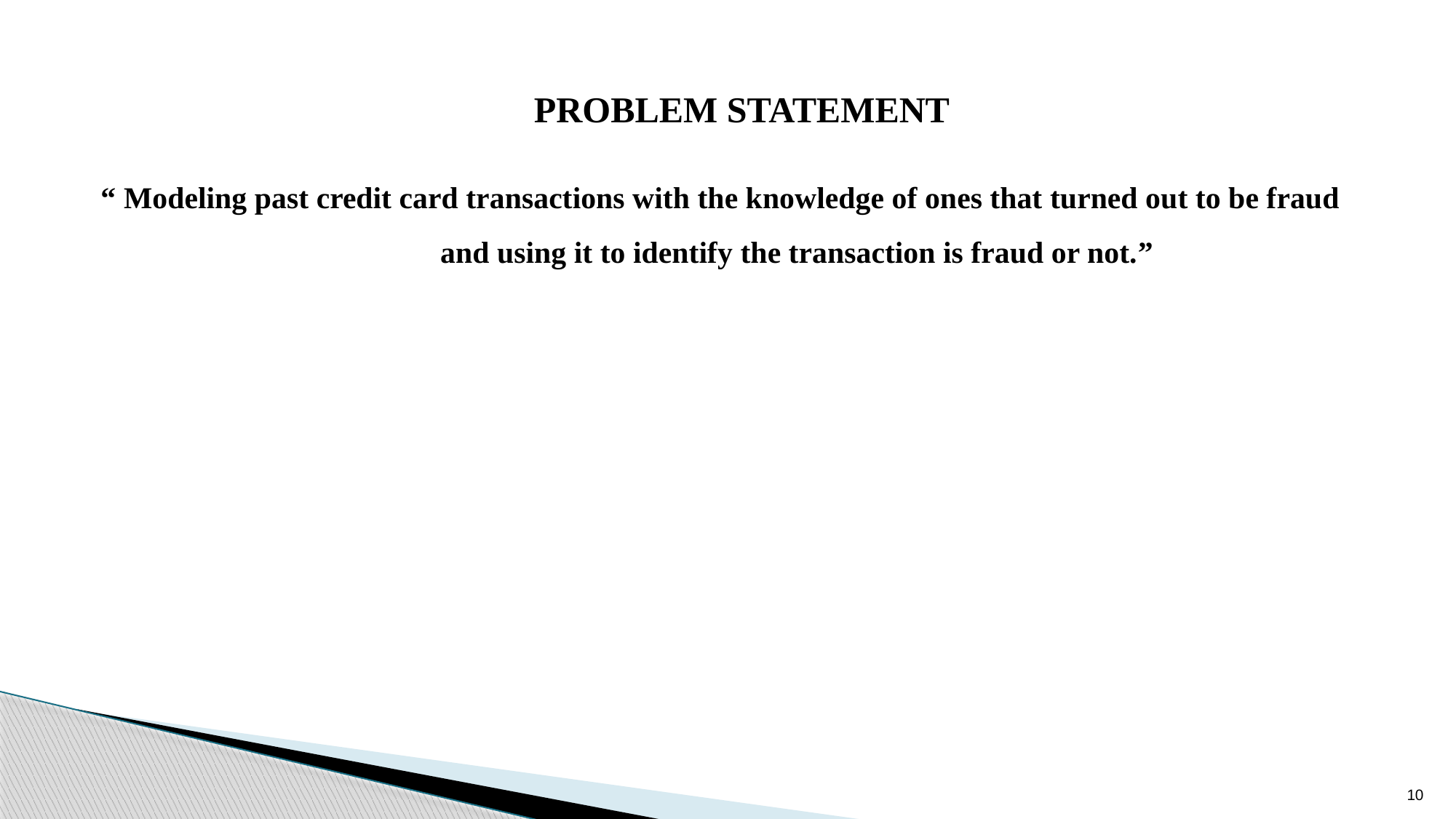

PROBLEM STATEMENT
“ Modeling past credit card transactions with the knowledge of ones that turned out to be fraud                     and using it to identify the transaction is fraud or not.”

10